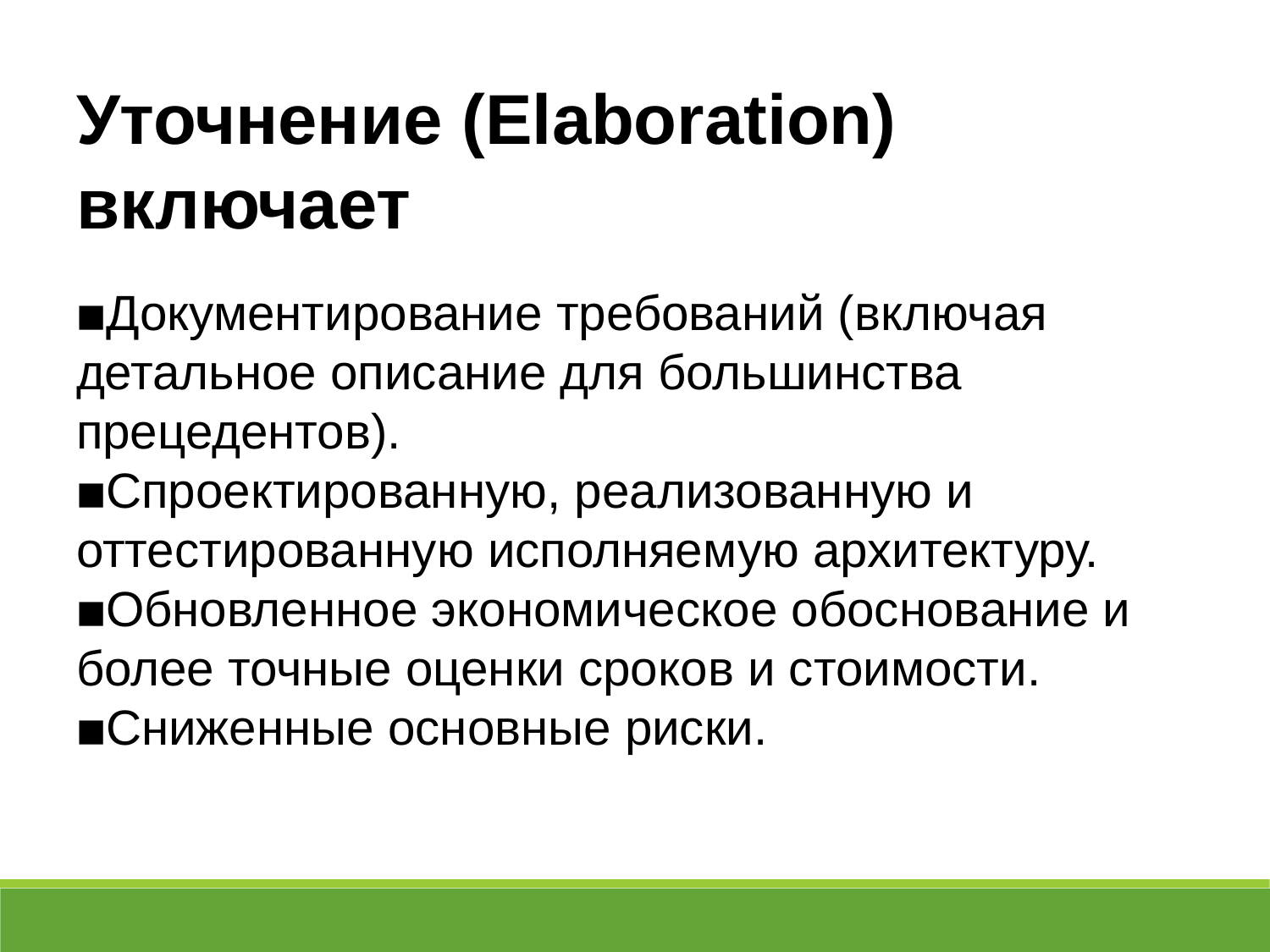

Уточнение (Elaboration) включает
Документирование требований (включая детальное описание для большинства прецедентов).
Спроектированную, реализованную и оттестированную исполняемую архитектуру.
Обновленное экономическое обоснование и более точные оценки сроков и стоимости.
Сниженные основные риски.